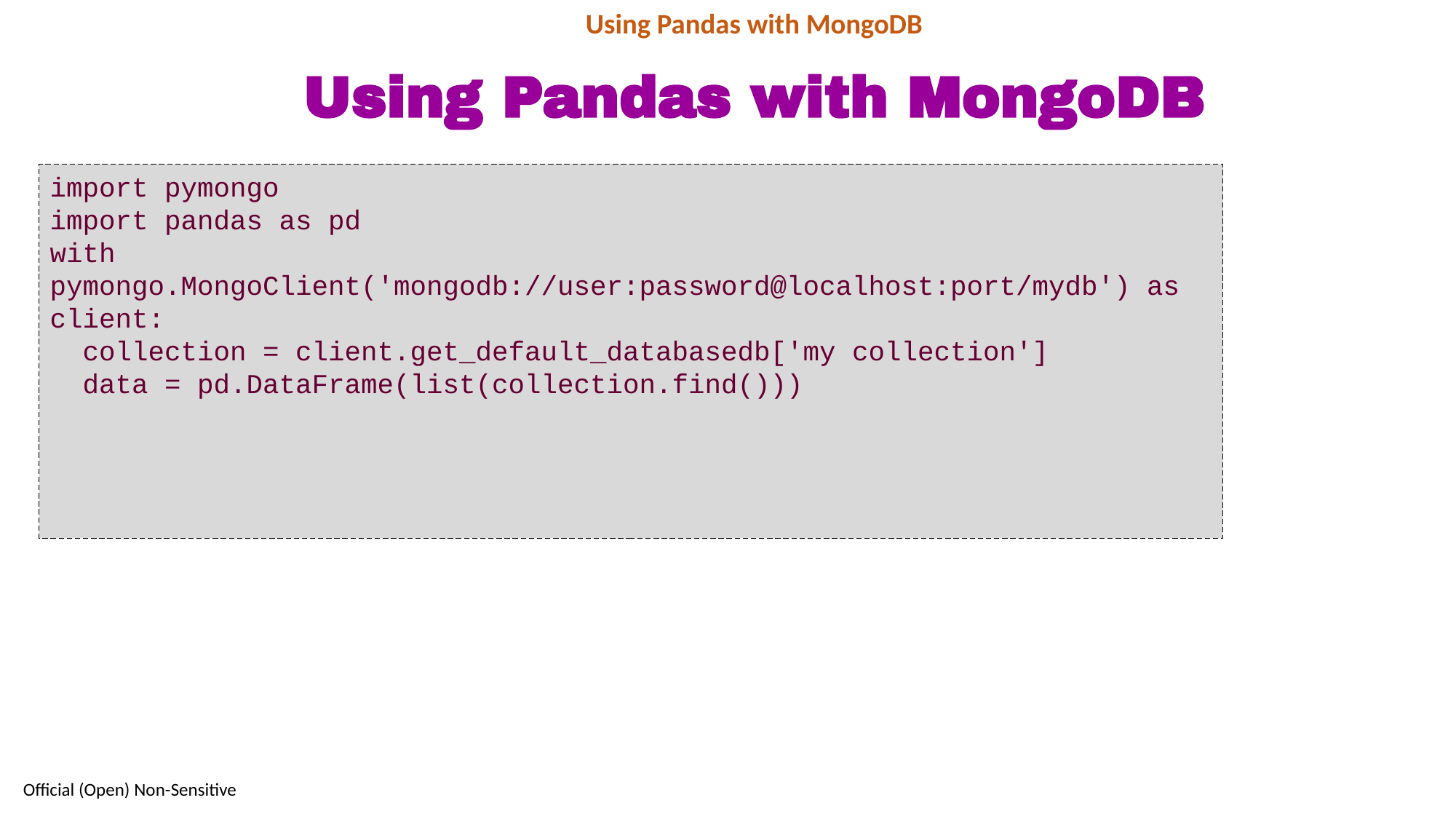

Using Pandas with MongoDB
# Using Pandas with MongoDB
import pymongo
import pandas as pd
with pymongo.MongoClient('mongodb://user:password@localhost:port/mydb') as client:
  collection = client.get_default_databasedb['my collection']
  data = pd.DataFrame(list(collection.find()))
102
Official (Open) Non-Sensitive